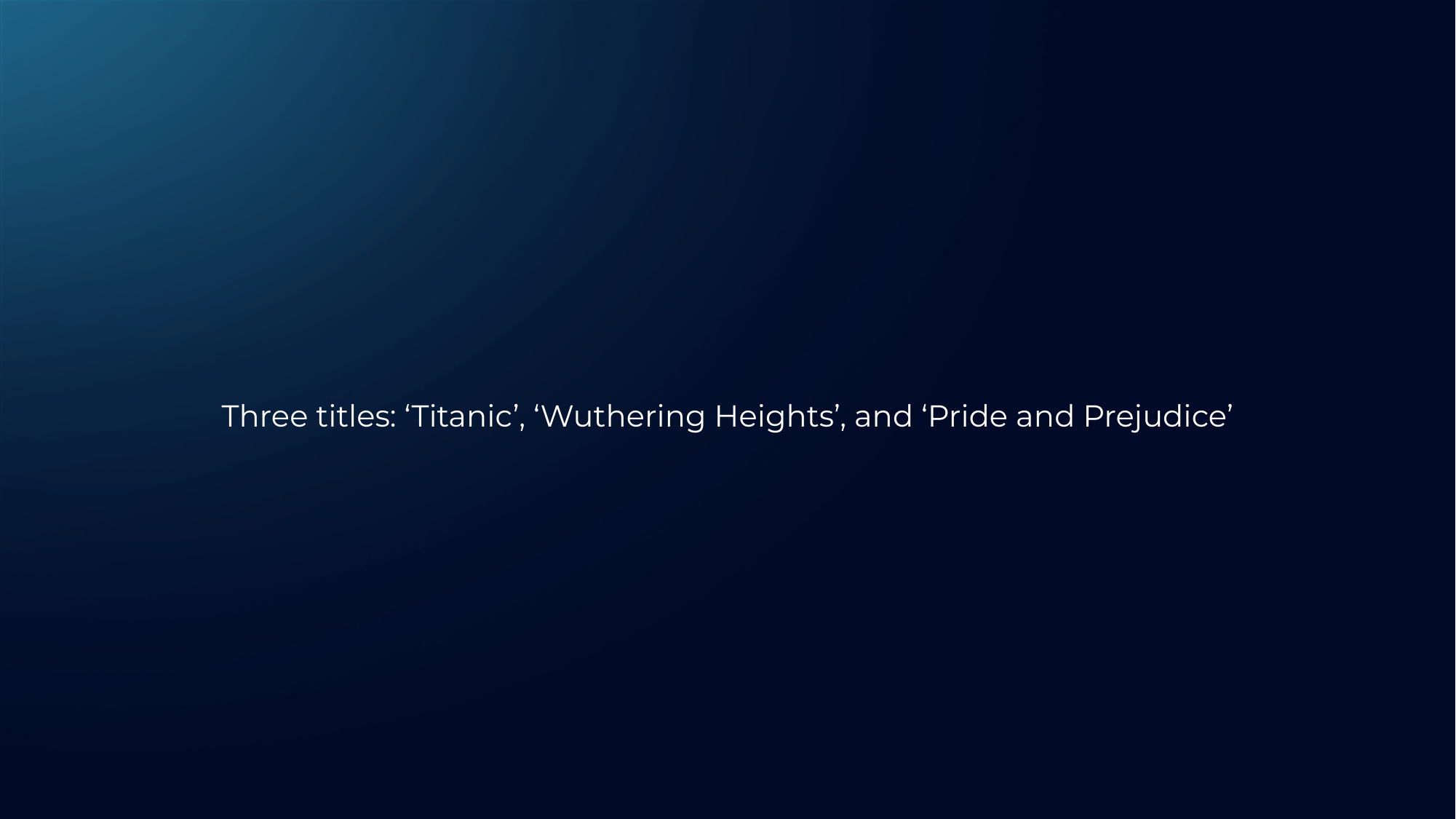

Three titles: ‘Titanic’, ‘Wuthering Heights’, and ‘Pride and Prejudice’